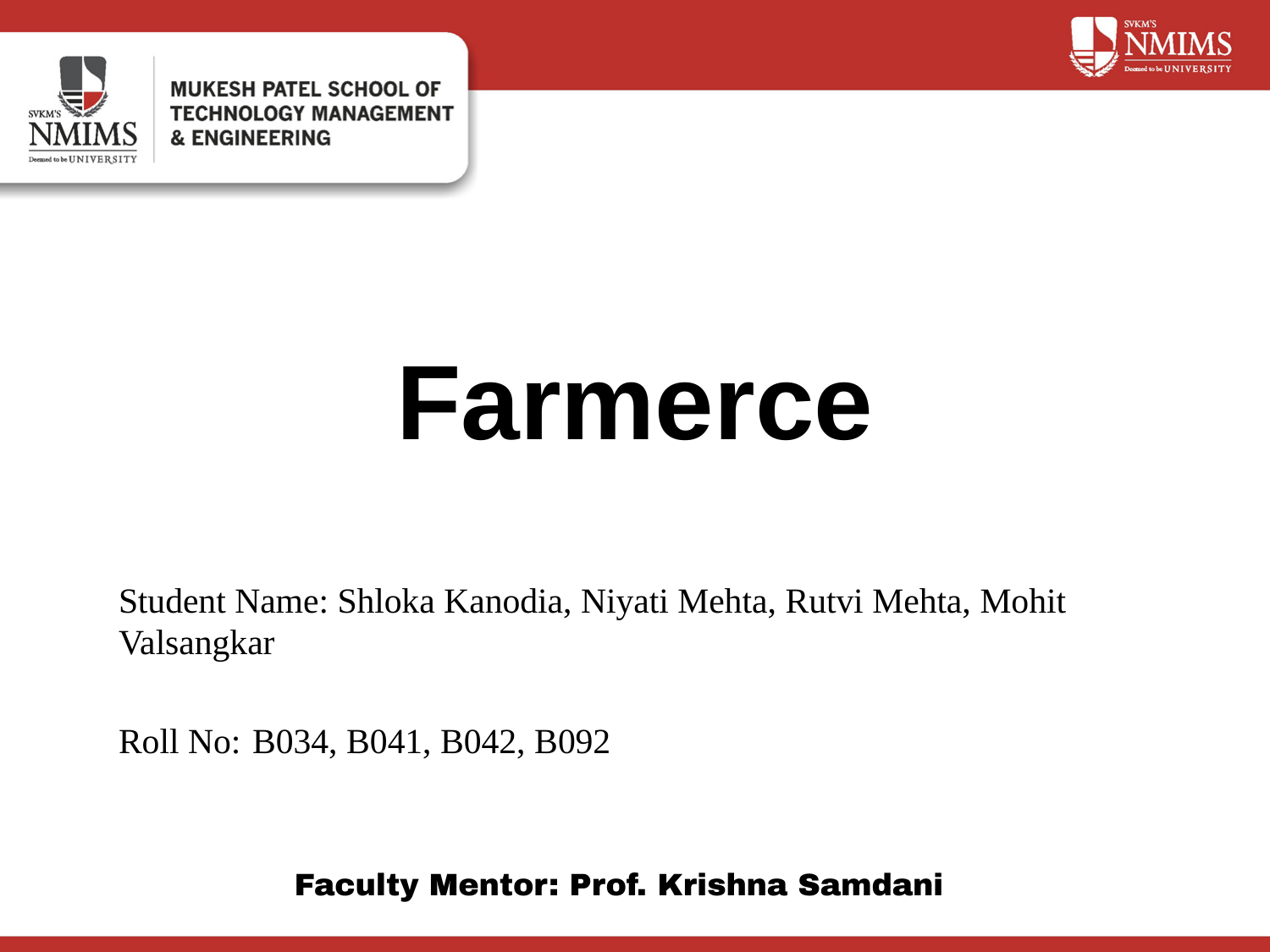

# Farmerce
Student Name: Shloka Kanodia, Niyati Mehta, Rutvi Mehta, Mohit Valsangkar

Roll No: B034, B041, B042, B092

Faculty Mentor: Prof. Krishna Samdani